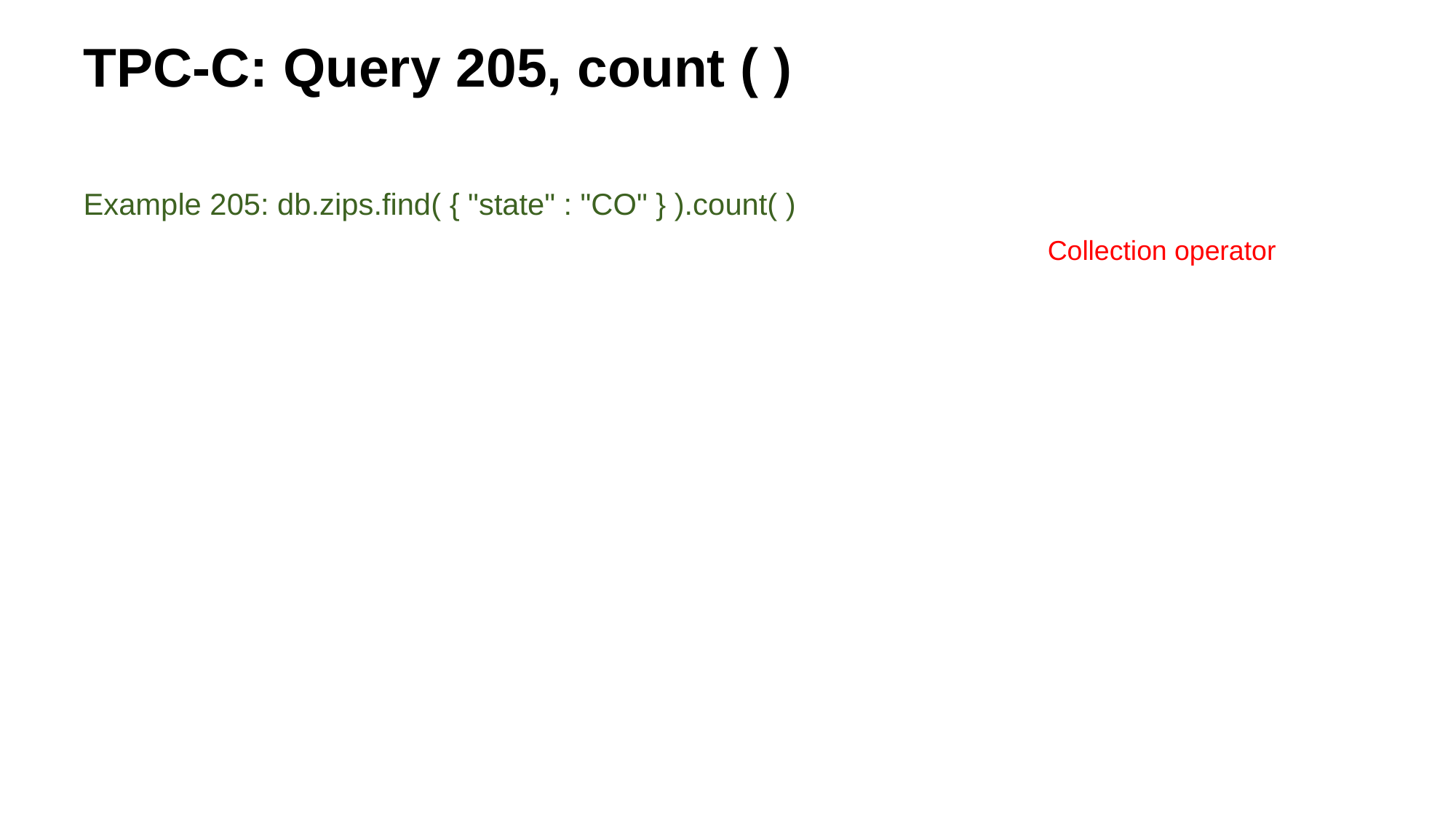

TPC-C: Query 205, count ( )
Example 205: db.zips.find( { "state" : "CO" } ).count( )
Collection operator